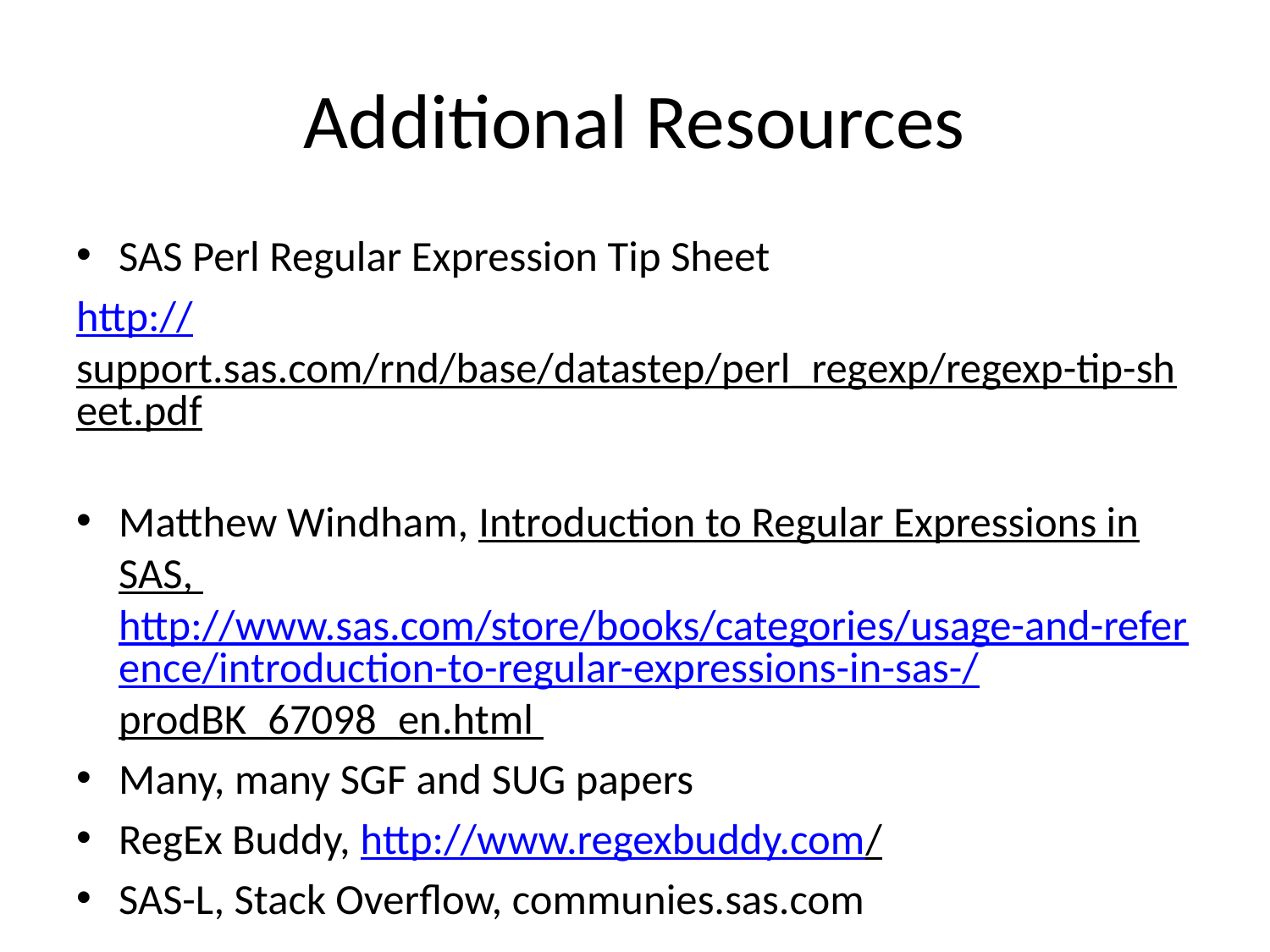

# Additional Resources
SAS Perl Regular Expression Tip Sheet
http://support.sas.com/rnd/base/datastep/perl_regexp/regexp-tip-sheet.pdf
Matthew Windham, Introduction to Regular Expressions in SAS, http://www.sas.com/store/books/categories/usage-and-reference/introduction-to-regular-expressions-in-sas-/prodBK_67098_en.html
Many, many SGF and SUG papers
RegEx Buddy, http://www.regexbuddy.com/
SAS-L, Stack Overflow, communies.sas.com